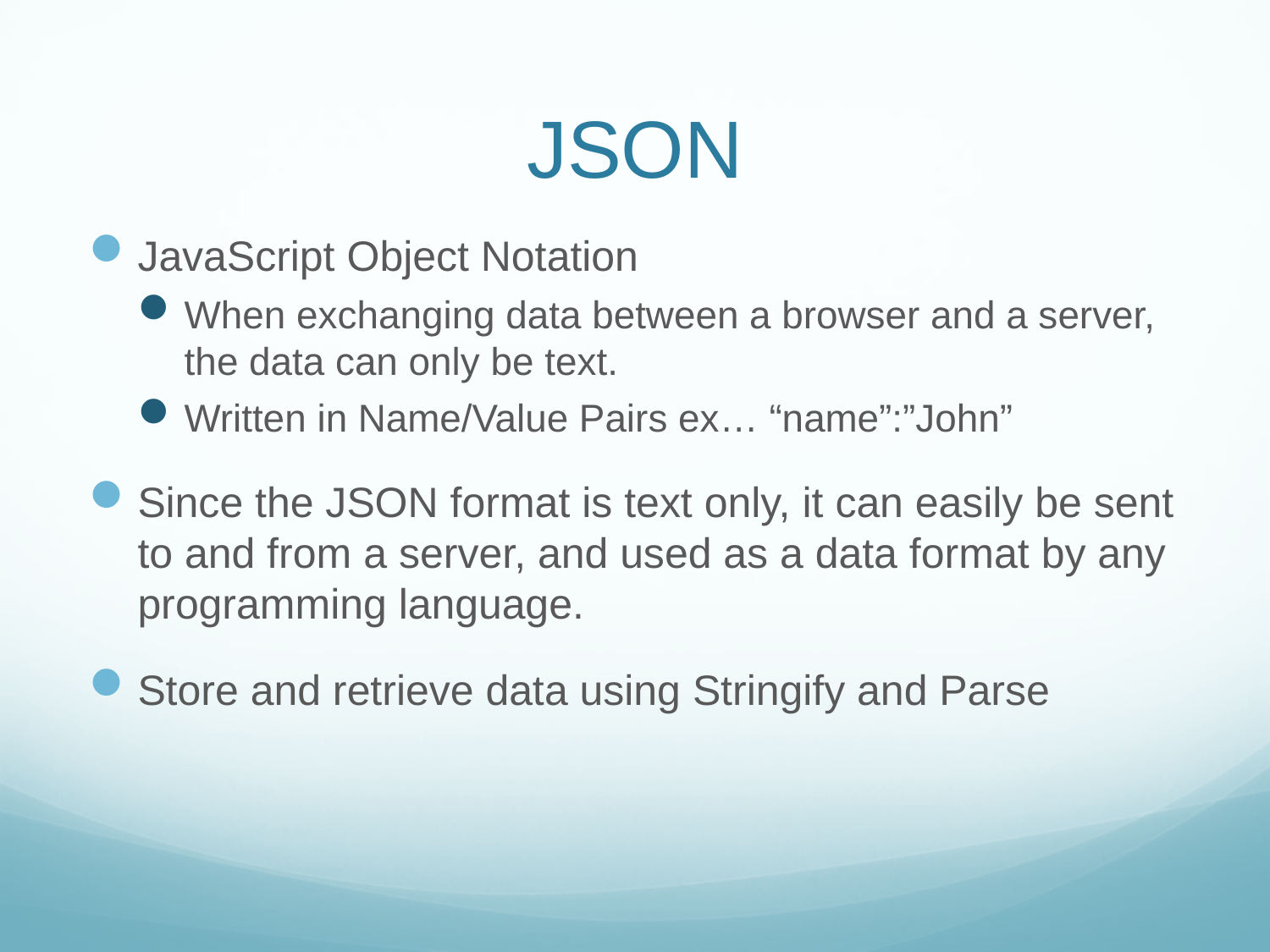

# JSON
JavaScript Object Notation
When exchanging data between a browser and a server, the data can only be text.
Written in Name/Value Pairs ex… “name”:”John”
Since the JSON format is text only, it can easily be sent to and from a server, and used as a data format by any programming language.
Store and retrieve data using Stringify and Parse